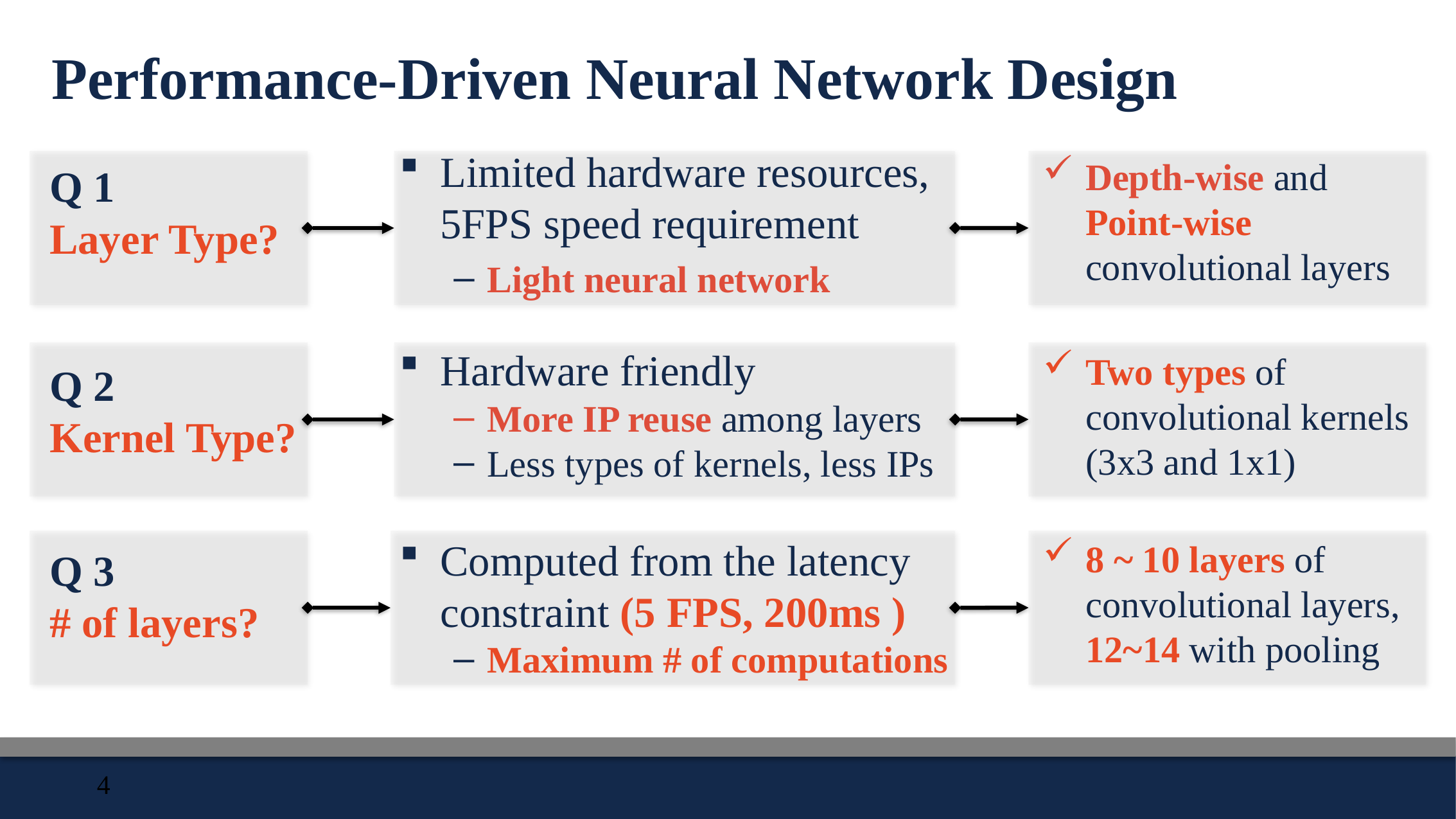

Performance-Driven Neural Network Design

Limited hardware resources, 5FPS speed requirement
Light neural network
Depth-wise and Point-wise convolutional layers
Q 1
Layer Type?

Hardware friendly
More IP reuse among layers
Less types of kernels, less IPs
Two types of convolutional kernels (3x3 and 1x1)
Q 2
Kernel Type?

Computed from the latency constraint (5 FPS, 200ms )
Maximum # of computations
8 ~ 10 layers of convolutional layers, 12~14 with pooling

Q 3
# of layers?
4